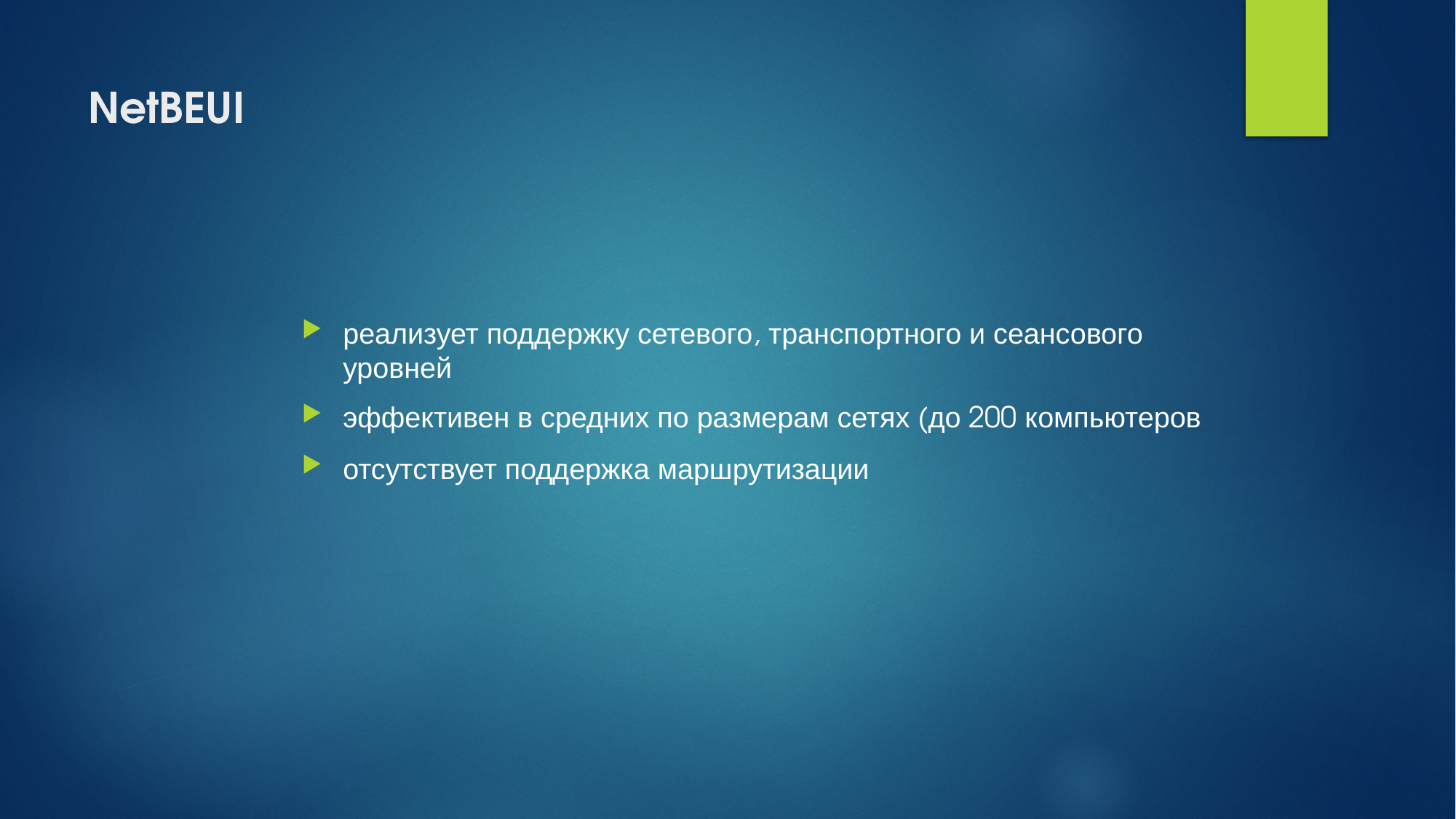

# NetBEUI
реализует поддержку сетевого, транспортного и сеансового уровней
эффективен в средних по размерам сетях (до 200 компьютеров
отсутствует поддержка маршрутизации